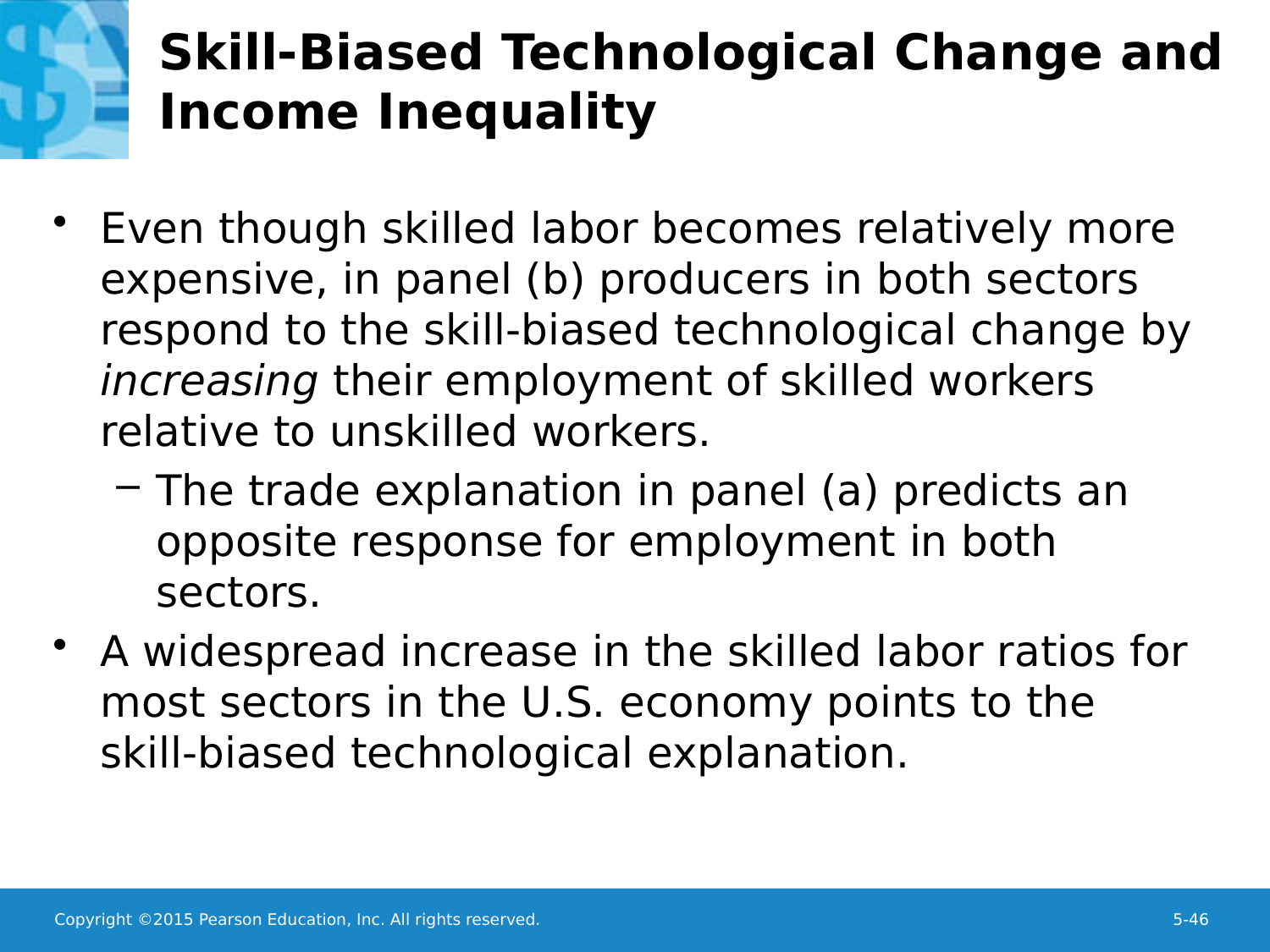

# Skill-Biased Technological Change and Income Inequality
Even though skilled labor becomes relatively more expensive, in panel (b) producers in both sectors respond to the skill-biased technological change by increasing their employment of skilled workers relative to unskilled workers.
The trade explanation in panel (a) predicts an opposite response for employment in both sectors.
A widespread increase in the skilled labor ratios for most sectors in the U.S. economy points to the skill-biased technological explanation.